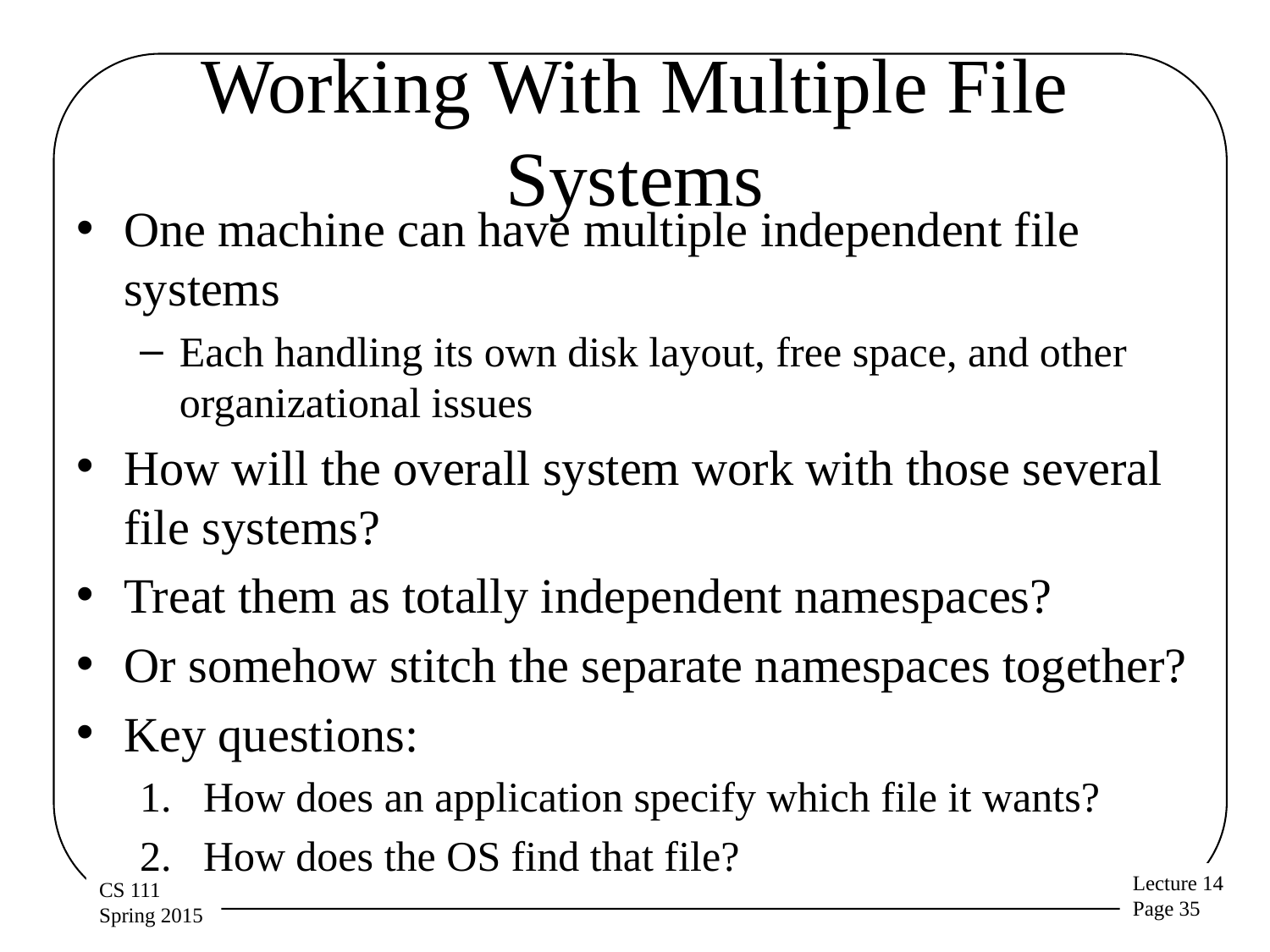

# Working With Multiple File Systems
One machine can have multiple independent file systems
Each handling its own disk layout, free space, and other organizational issues
How will the overall system work with those several file systems?
Treat them as totally independent namespaces?
Or somehow stitch the separate namespaces together?
Key questions:
How does an application specify which file it wants?
How does the OS find that file?